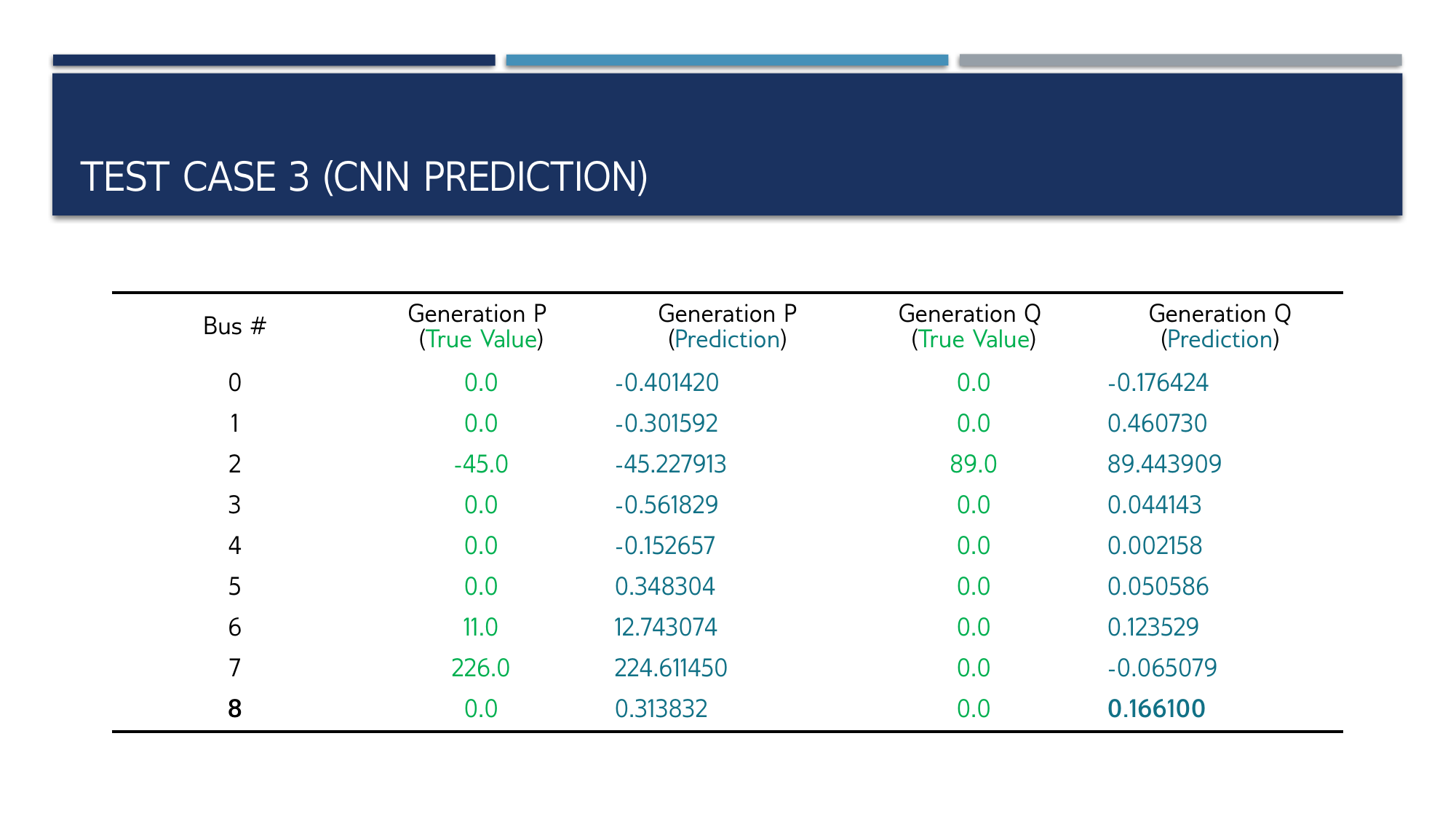

# Test Case 3 (CNN prediction)
| Bus # | Generation P (True Value) | Generation P (Prediction) | Generation Q (True Value) | Generation Q (Prediction) |
| --- | --- | --- | --- | --- |
| 0 | 0.0 | -0.401420 | 0.0 | -0.176424 |
| 1 | 0.0 | -0.301592 | 0.0 | 0.460730 |
| 2 | -45.0 | -45.227913 | 89.0 | 89.443909 |
| 3 | 0.0 | -0.561829 | 0.0 | 0.044143 |
| 4 | 0.0 | -0.152657 | 0.0 | 0.002158 |
| 5 | 0.0 | 0.348304 | 0.0 | 0.050586 |
| 6 | 11.0 | 12.743074 | 0.0 | 0.123529 |
| 7 | 226.0 | 224.611450 | 0.0 | -0.065079 |
| 8 | 0.0 | 0.313832 | 0.0 | 0.166100 |